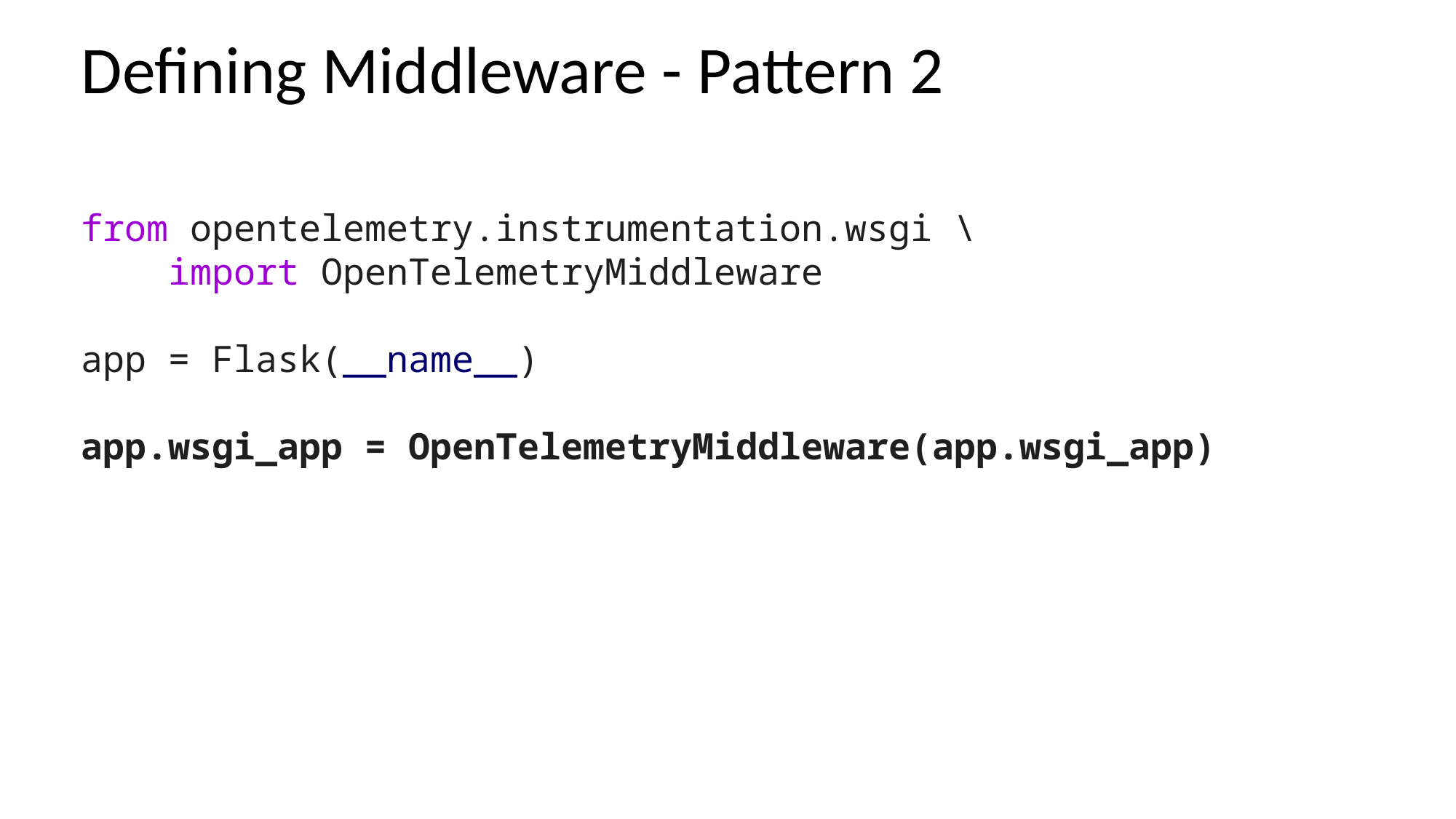

# Defining Middleware - Pattern 2
from opentelemetry.instrumentation.wsgi \
    import OpenTelemetryMiddleware
app = Flask(__name__)

app.wsgi_app = OpenTelemetryMiddleware(app.wsgi_app)